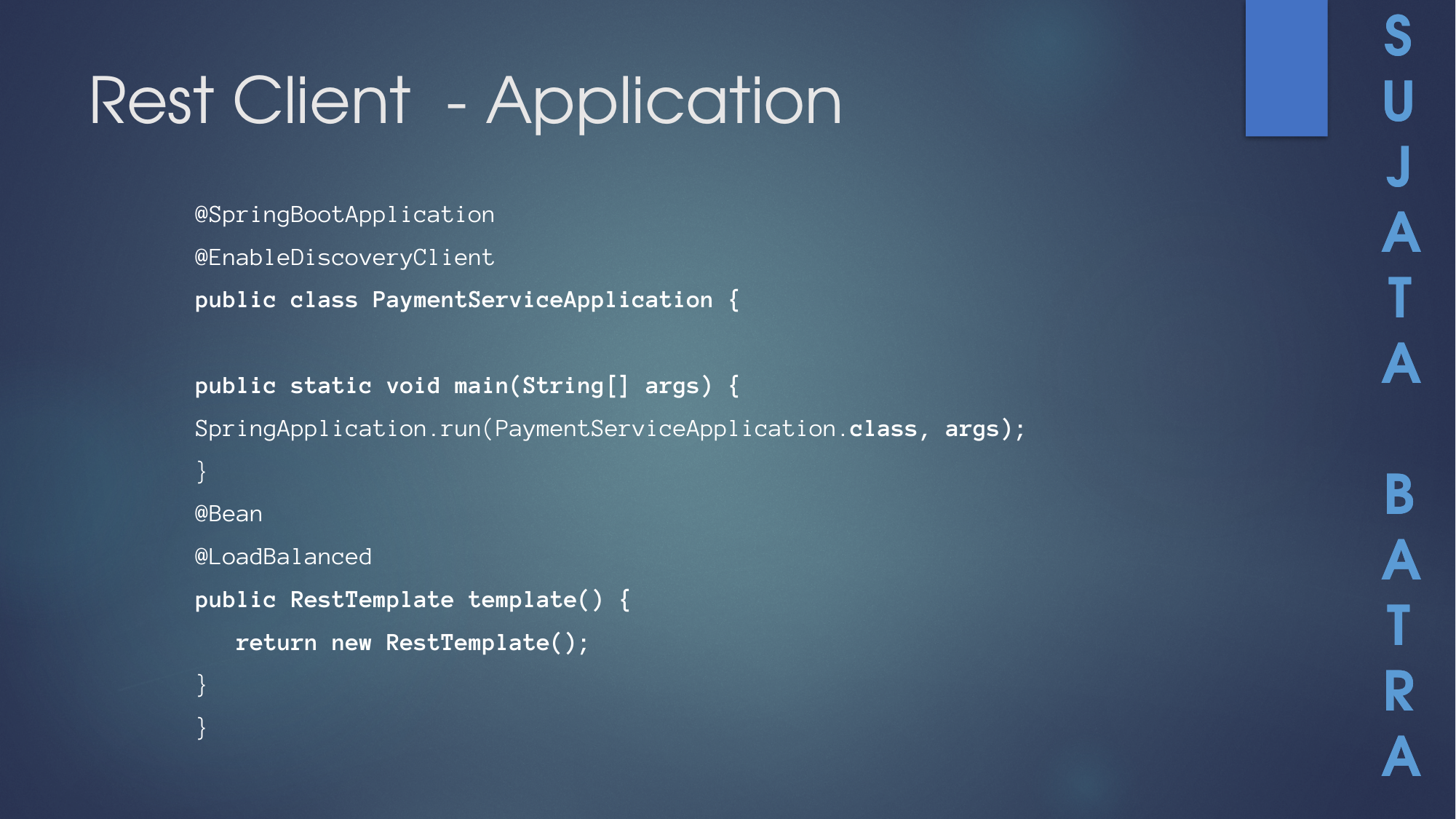

# Rest Client  - Application
@SpringBootApplication
@EnableDiscoveryClient
public class PaymentServiceApplication {

public static void main(String[] args) {
SpringApplication.run(PaymentServiceApplication.class, args);
}
@Bean
@LoadBalanced
public RestTemplate template() {
   return new RestTemplate();
}
}